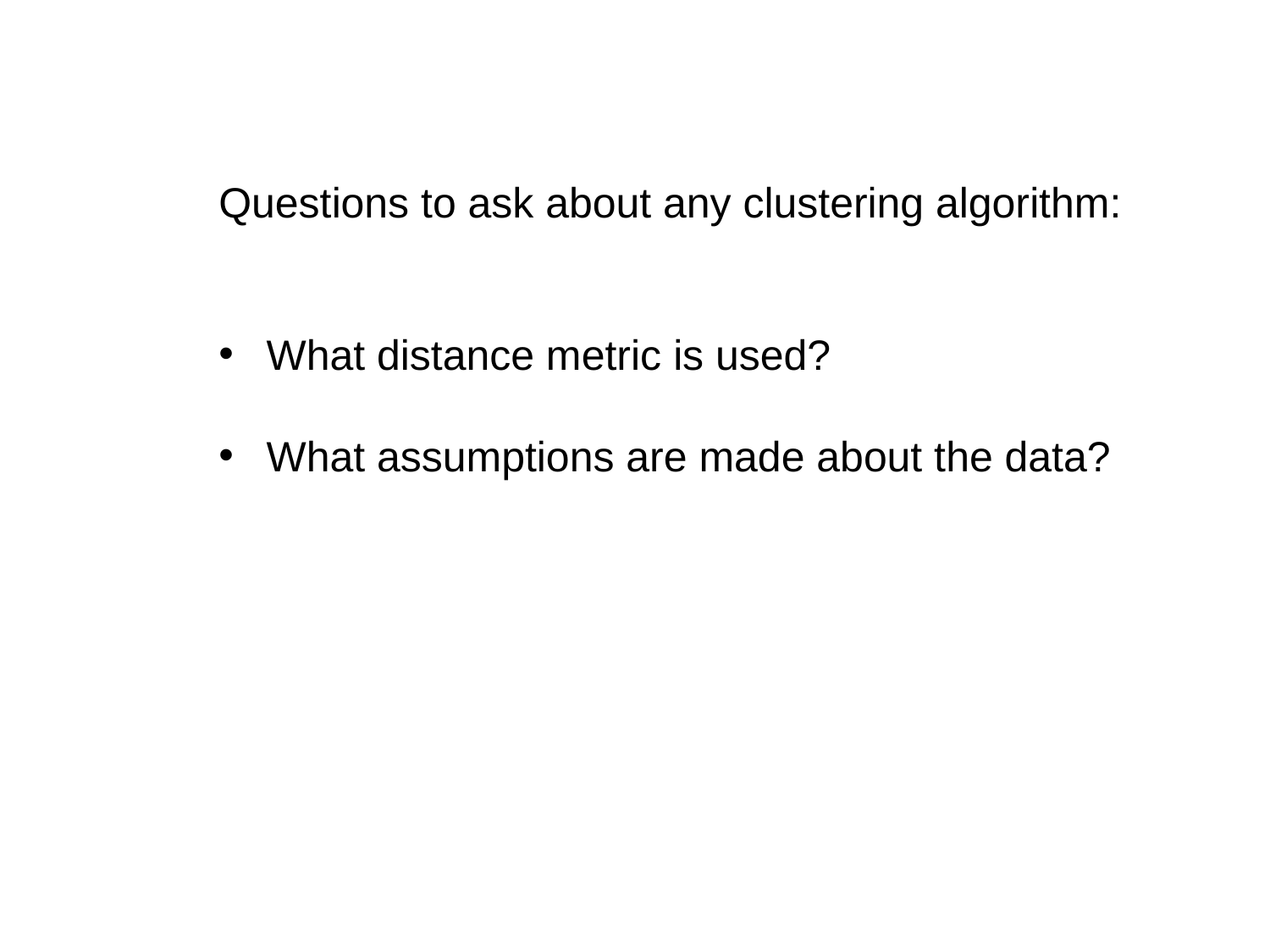

Questions to ask about any clustering algorithm:

What distance metric is used?

What assumptions are made about the data?